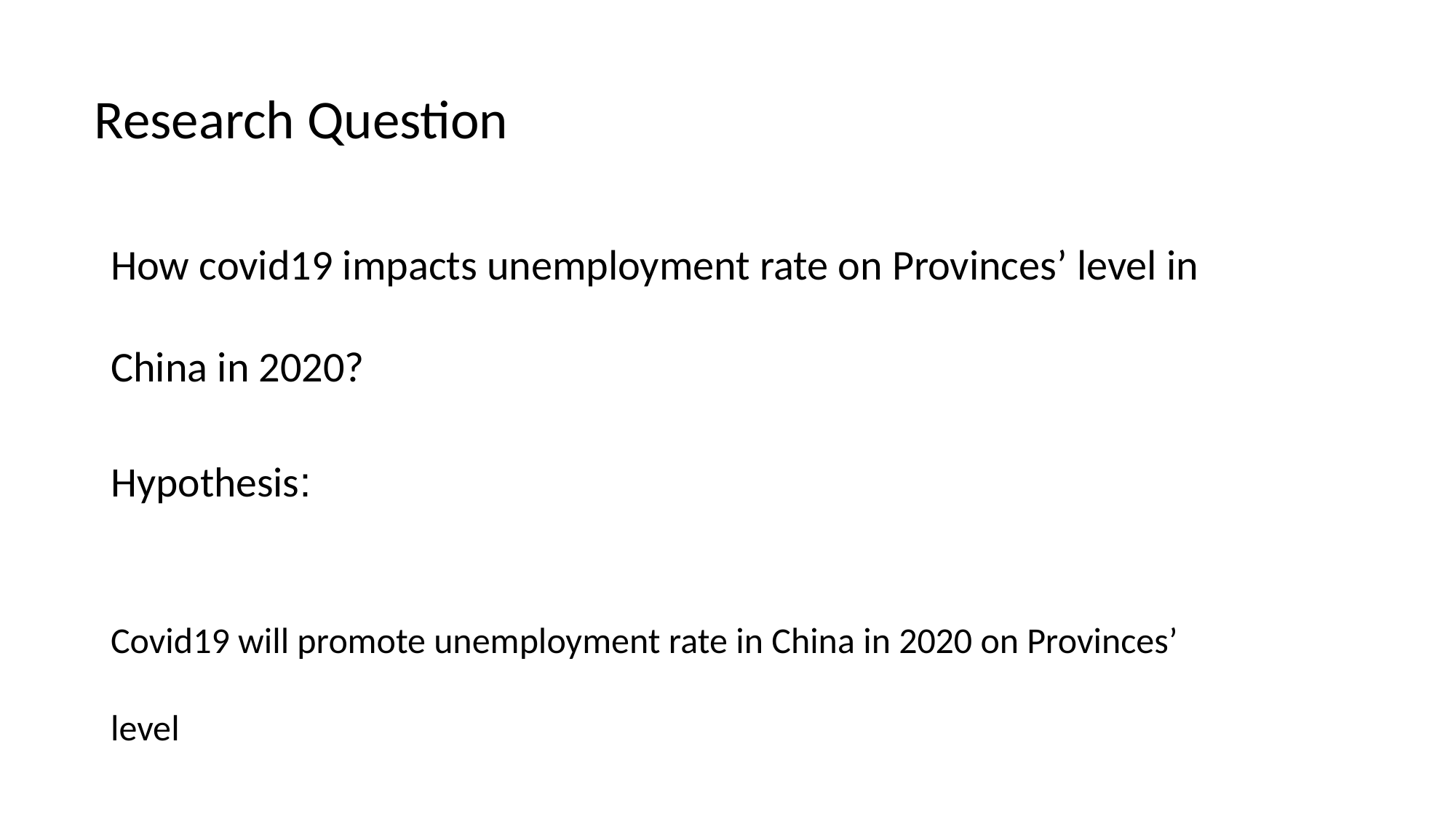

# Research Question
How covid19 impacts unemployment rate on Provinces’ level in China in 2020?
Hypothesis:
Covid19 will promote unemployment rate in China in 2020 on Provinces’ level